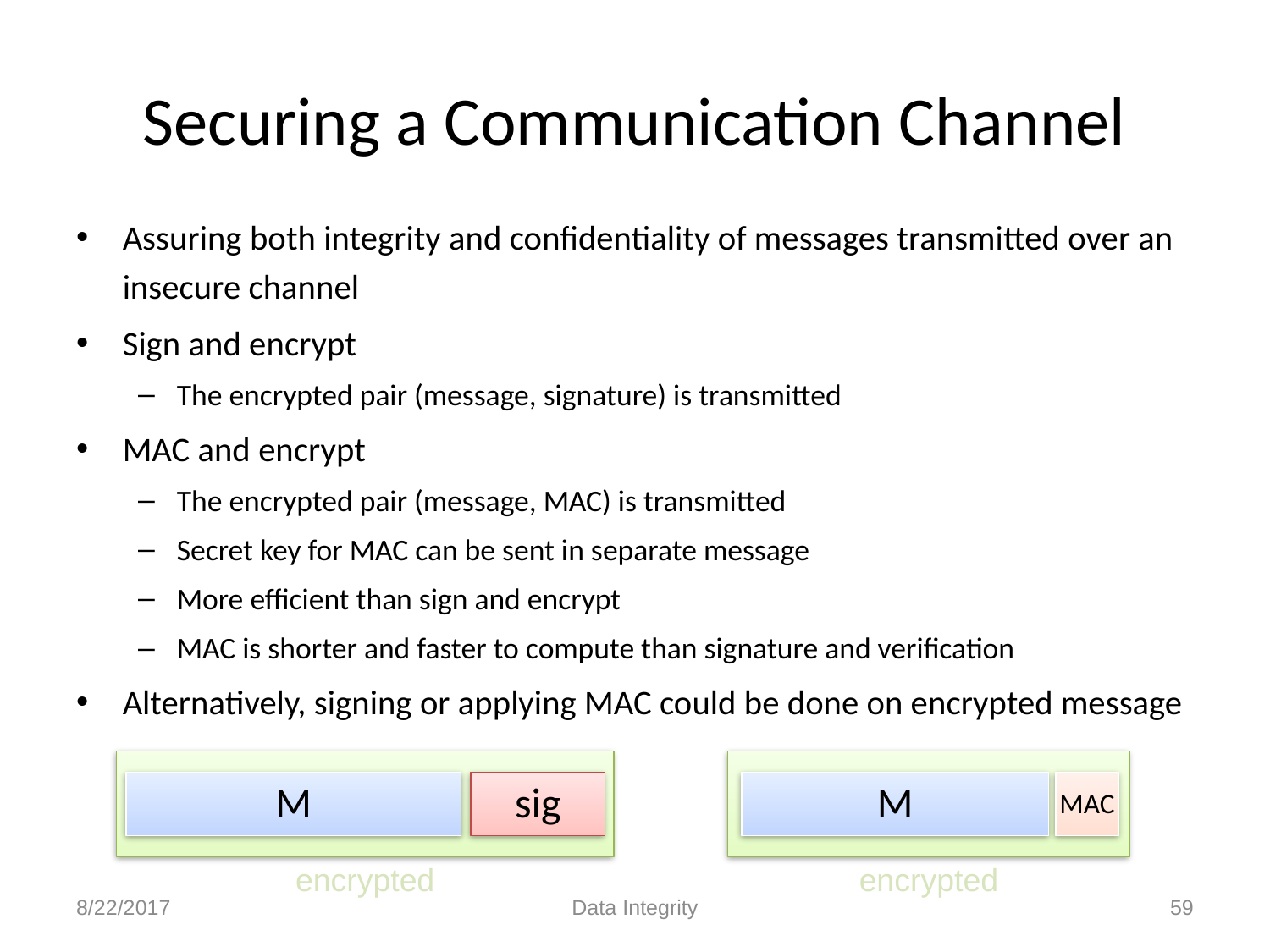

# Securing a Communication Channel
Assuring both integrity and confidentiality of messages transmitted over an insecure channel
Sign and encrypt
The encrypted pair (message, signature) is transmitted
MAC and encrypt
The encrypted pair (message, MAC) is transmitted
Secret key for MAC can be sent in separate message
More efficient than sign and encrypt
MAC is shorter and faster to compute than signature and verification
Alternatively, signing or applying MAC could be done on encrypted message

M
sig
M
MAC
encrypted
encrypted
8/22/2017
Data Integrity
59